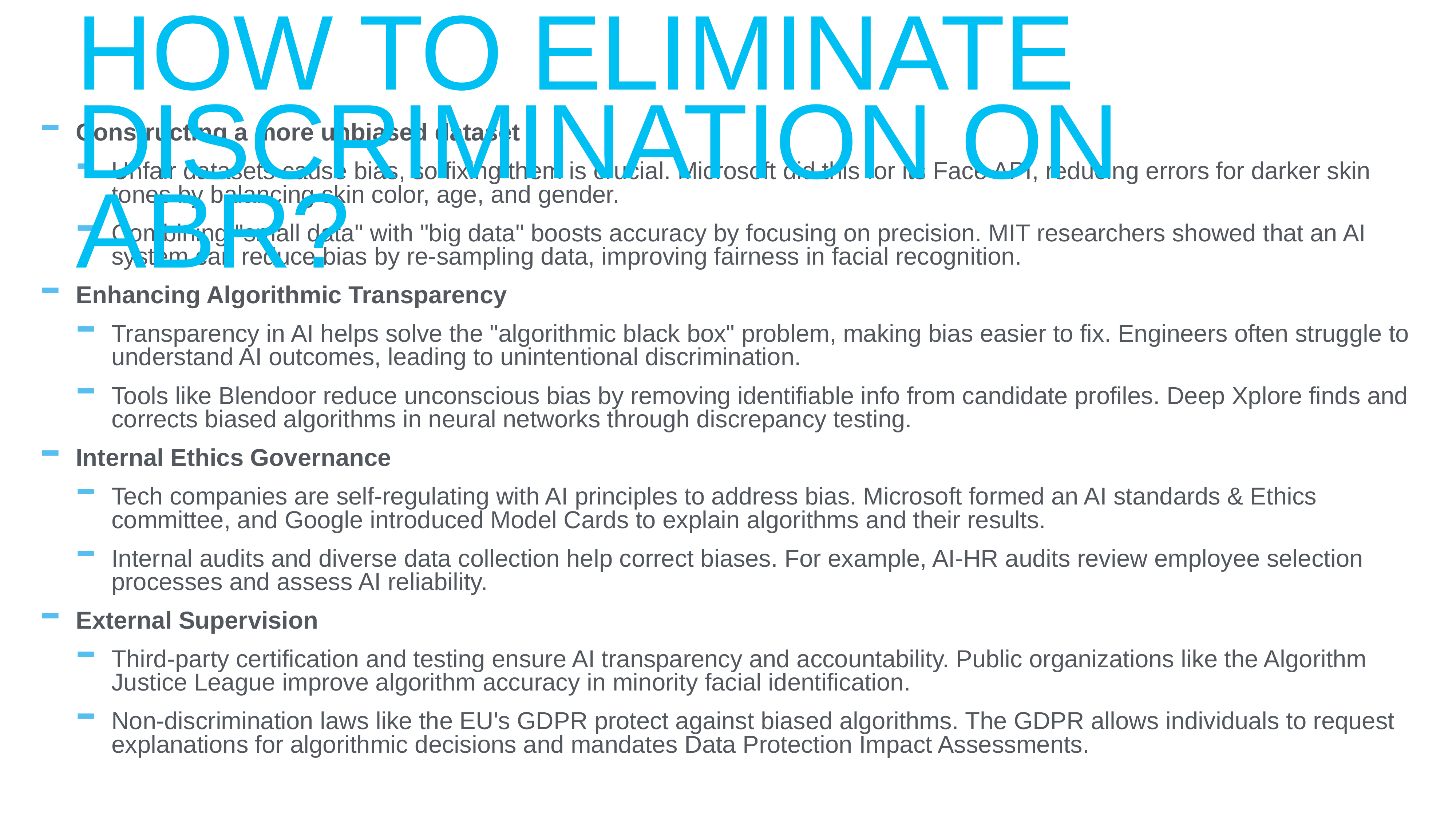

# HOW to ELIMINATE DISCRIMINATION ON ABR?
Constructing a more unbiased dataset
Unfair datasets cause bias, so fixing them is crucial. Microsoft did this for its Face API, reducing errors for darker skin tones by balancing skin color, age, and gender.
Combining "small data" with "big data" boosts accuracy by focusing on precision. MIT researchers showed that an AI system can reduce bias by re-sampling data, improving fairness in facial recognition.
Enhancing Algorithmic Transparency
Transparency in AI helps solve the "algorithmic black box" problem, making bias easier to fix. Engineers often struggle to understand AI outcomes, leading to unintentional discrimination.
Tools like Blendoor reduce unconscious bias by removing identifiable info from candidate profiles. Deep Xplore finds and corrects biased algorithms in neural networks through discrepancy testing.
Internal Ethics Governance
Tech companies are self-regulating with AI principles to address bias. Microsoft formed an AI standards & Ethics committee, and Google introduced Model Cards to explain algorithms and their results.
Internal audits and diverse data collection help correct biases. For example, AI-HR audits review employee selection processes and assess AI reliability.
External Supervision
Third-party certification and testing ensure AI transparency and accountability. Public organizations like the Algorithm Justice League improve algorithm accuracy in minority facial identification.
Non-discrimination laws like the EU's GDPR protect against biased algorithms. The GDPR allows individuals to request explanations for algorithmic decisions and mandates Data Protection Impact Assessments.